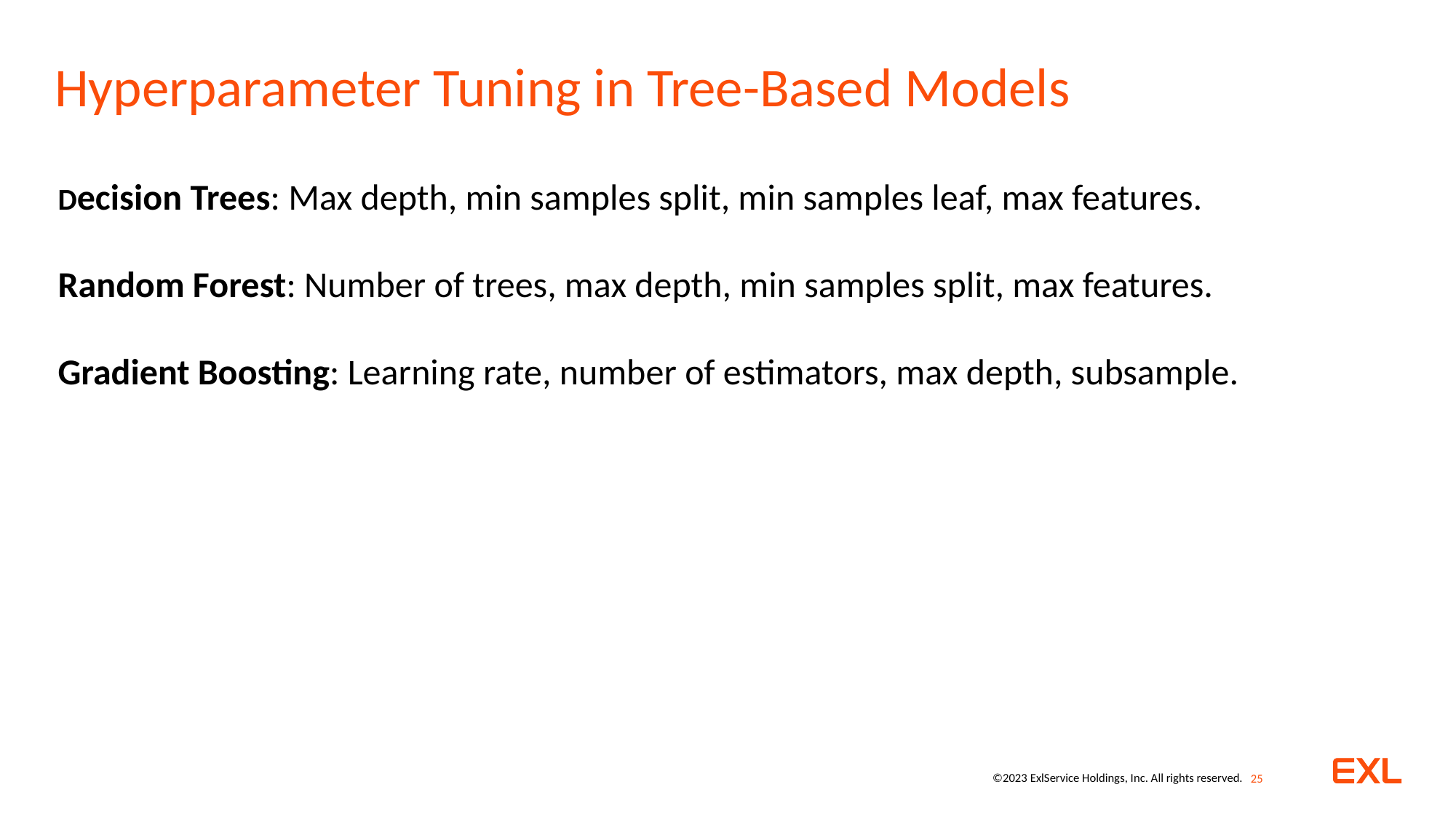

# Hyperparameter Tuning in Tree-Based Models
Decision Trees: Max depth, min samples split, min samples leaf, max features.

Random Forest: Number of trees, max depth, min samples split, max features.

Gradient Boosting: Learning rate, number of estimators, max depth, subsample.